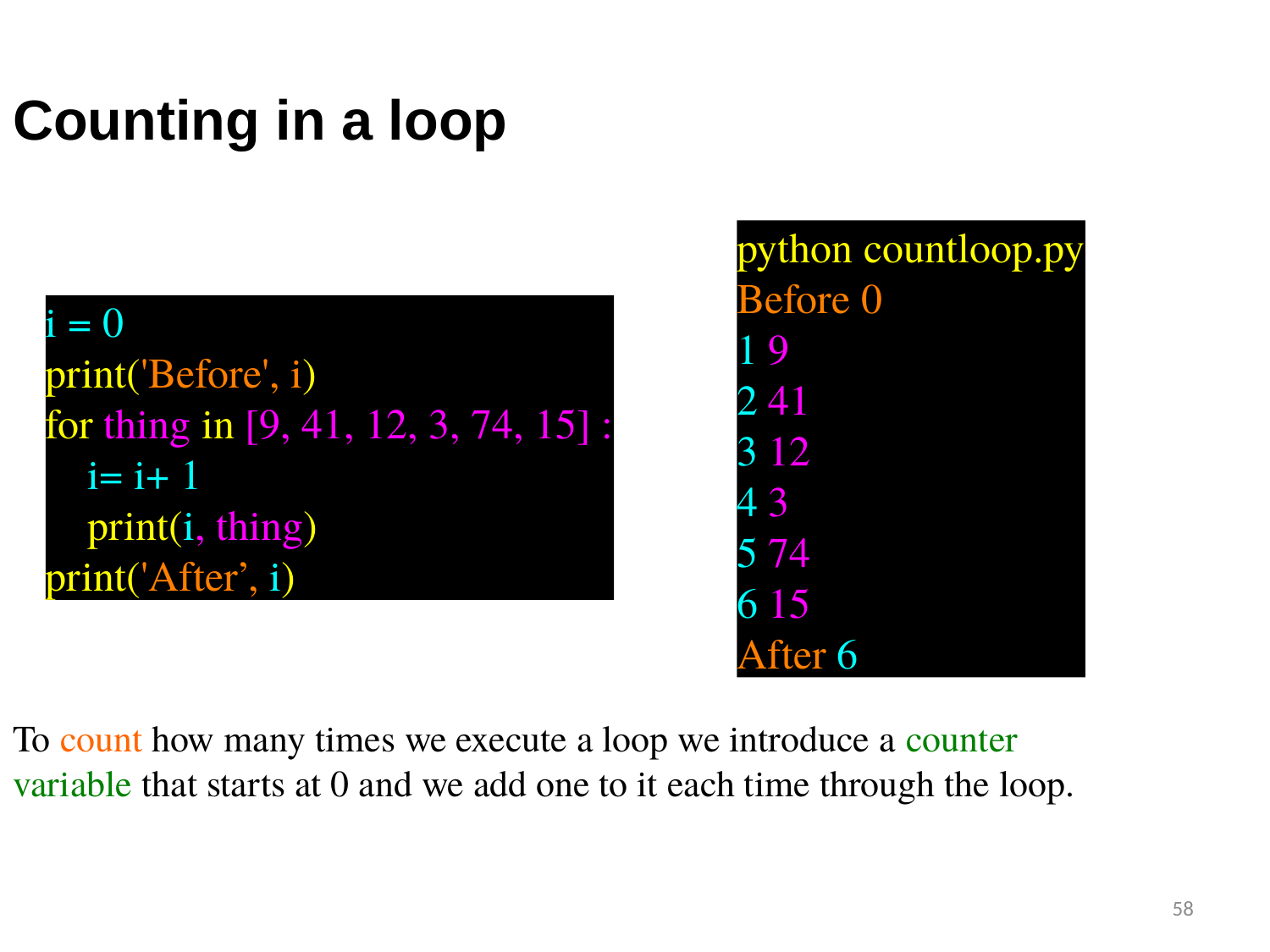

Counting in a loop
python countloop.py
Before 0
1 9
2 41
3 12
4 3
5 74
6 15
After 6
i = 0
print('Before', i)
for thing in [9, 41, 12, 3, 74, 15] :
    i= i+ 1
    print(i, thing)
print('After’, i)
To count how many times we execute a loop we introduce a counter variable that starts at 0 and we add one to it each time through the loop.
58